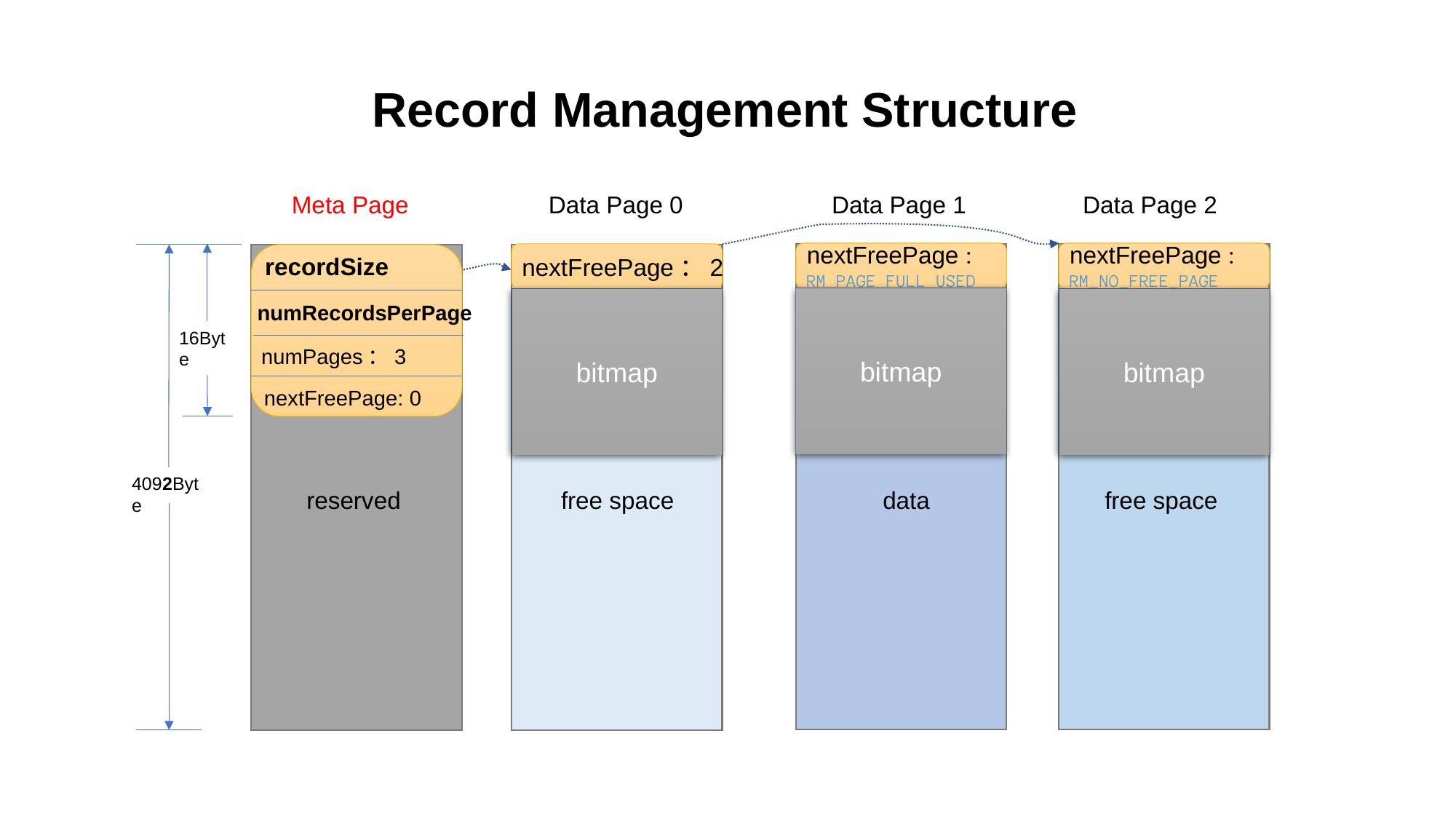

Record Management Structure
Meta Page
Data Page 0
Data Page 1
Data Page 2

nextFreePage： RM_PAGE_FULL_USED
nextFreePage： RM_NO_FREE_PAGE

recordSize
nextFreePage：2

bitmap
bitmap
bitmap
numRecordsPerPage
16Byte
numPages：3
nextFreePage: 0
4092Byte
free space
free space
reserved
data